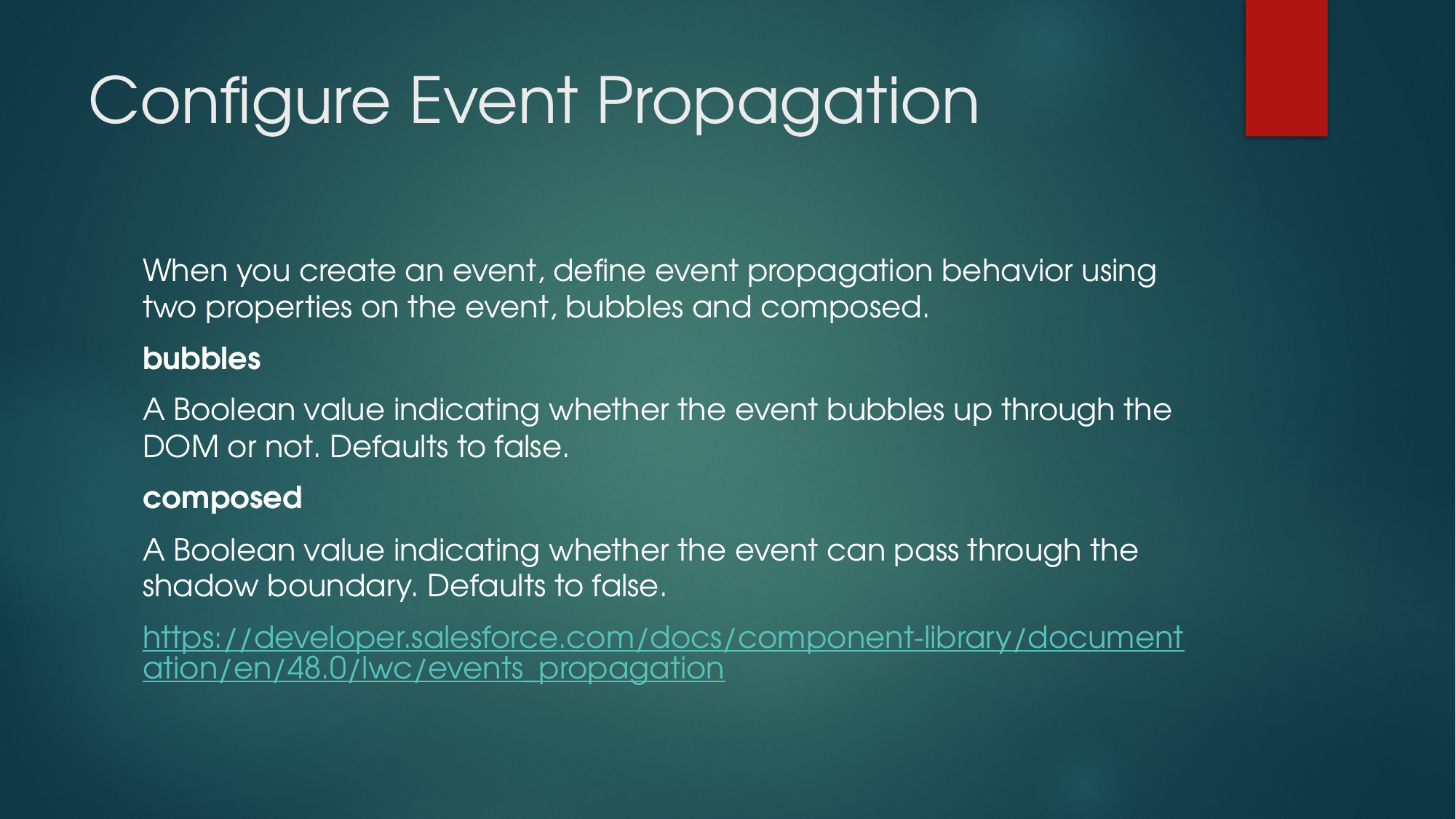

# Configure Event Propagation
When you create an event, define event propagation behavior using two properties on the event, bubbles and composed.
bubbles
A Boolean value indicating whether the event bubbles up through the DOM or not. Defaults to false.
composed
A Boolean value indicating whether the event can pass through the shadow boundary. Defaults to false.
https://developer.salesforce.com/docs/component-library/documentation/en/48.0/lwc/events_propagation